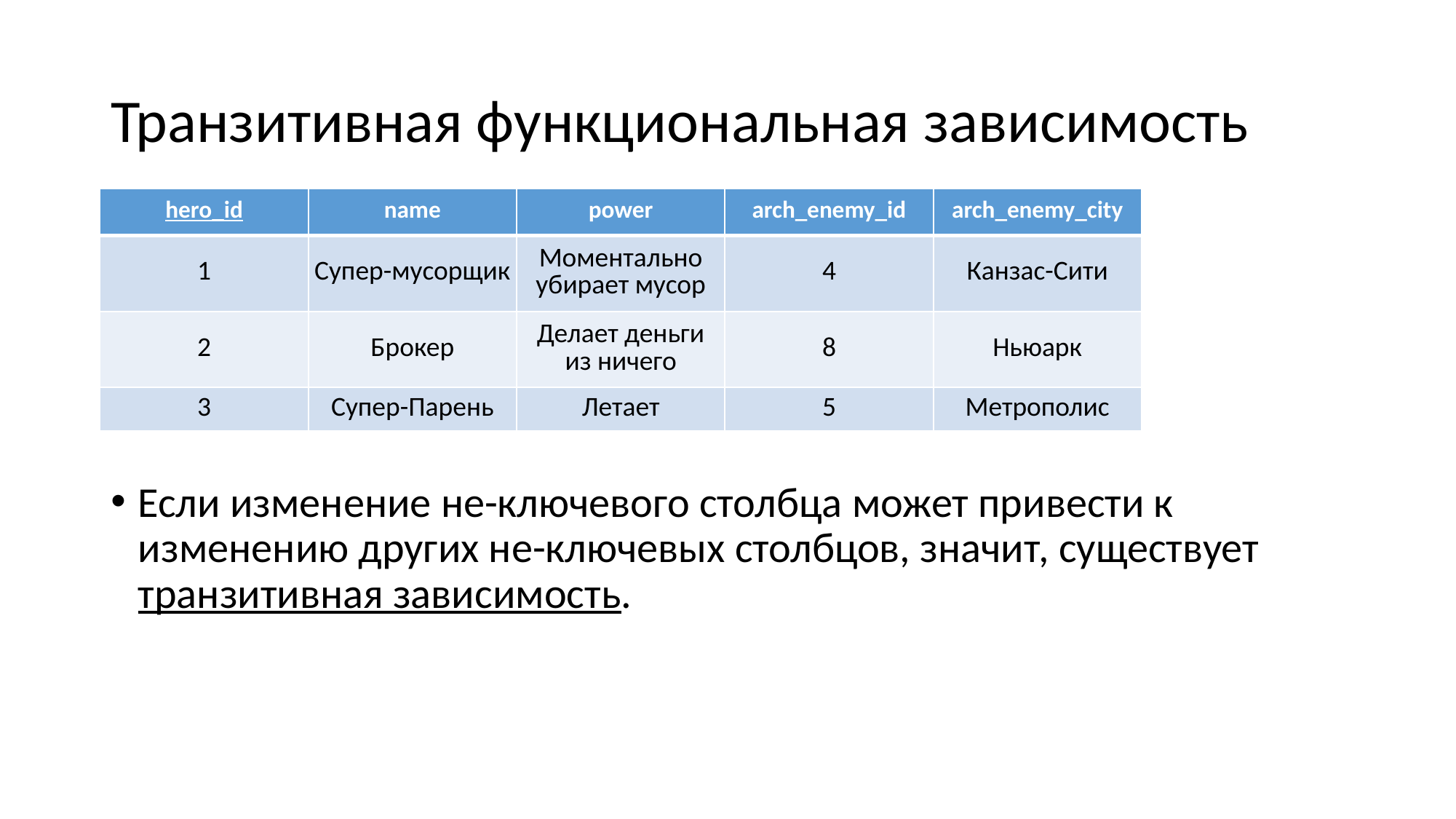

# Транзитивная функциональная зависимость
| hero\_id | name | power | arch\_enemy\_id | arch\_enemy\_city |
| --- | --- | --- | --- | --- |
| 1 | Супер-мусорщик | Моментально убирает мусор | 4 | Канзас-Сити |
| 2 | Брокер | Делает деньги из ничего | 8 | Ньюарк |
| 3 | Супер-Парень | Летает | 5 | Метрополис |
Если изменение не-ключевого столбца может привести к  изменению других не-ключевых столбцов, значит, существует транзитивная зависимость.